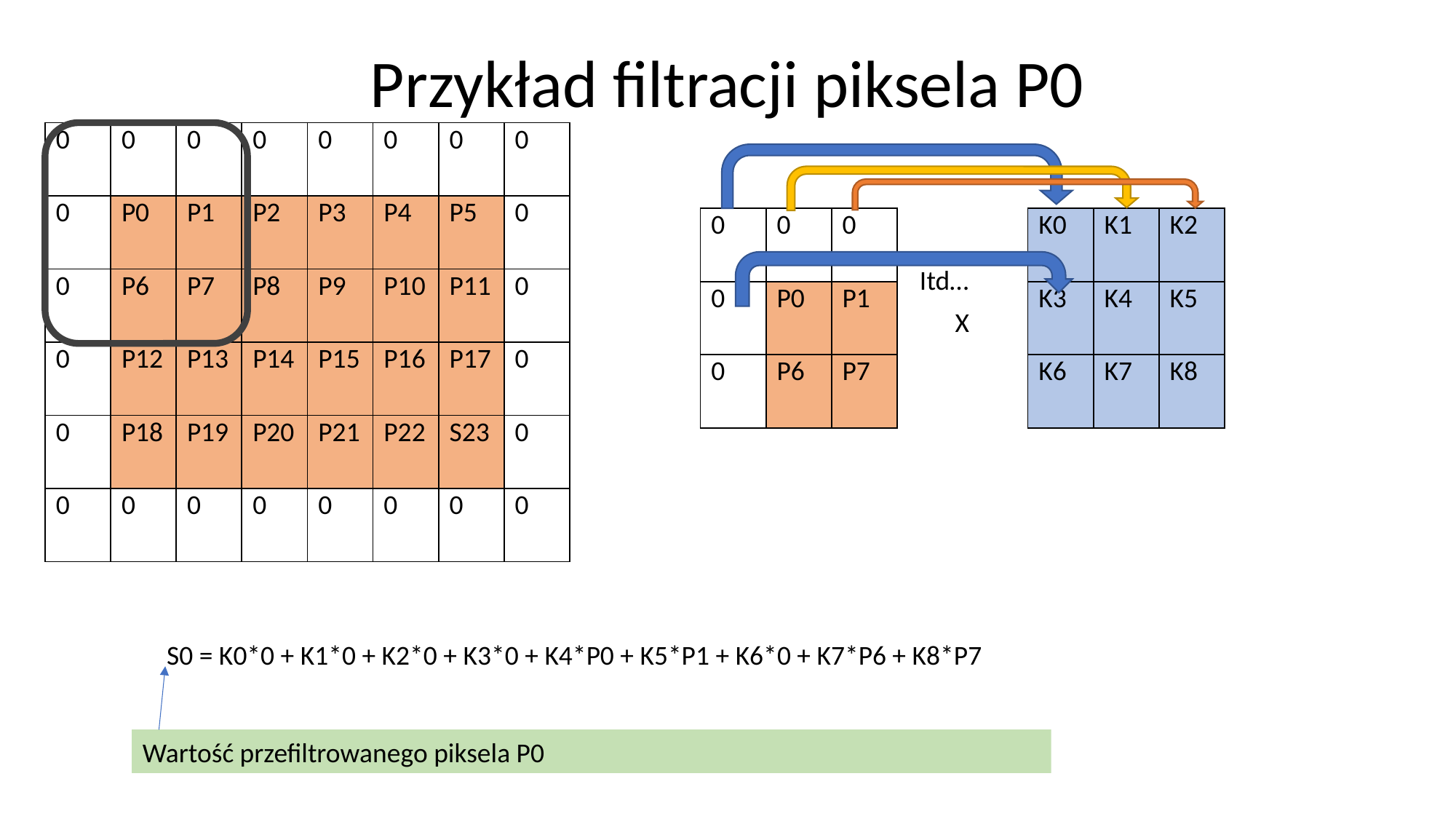

# Przykład filtracji piksela P0
| 0 | 0 | 0 | 0 | 0 | 0 | 0 | 0 |
| --- | --- | --- | --- | --- | --- | --- | --- |
| 0 | P0 | P1 | P2 | P3 | P4 | P5 | 0 |
| 0 | P6 | P7 | P8 | P9 | P10 | P11 | 0 |
| 0 | P12 | P13 | P14 | P15 | P16 | P17 | 0 |
| 0 | P18 | P19 | P20 | P21 | P22 | S23 | 0 |
| 0 | 0 | 0 | 0 | 0 | 0 | 0 | 0 |

| 0 | 0 | 0 |
| --- | --- | --- |
| 0 | P0 | P1 |
| 0 | P6 | P7 |
| K0 | K1 | K2 |
| --- | --- | --- |
| K3 | K4 | K5 |
| K6 | K7 | K8 |
             Itd…
X
S0 = K0*0 + K1*0 + K2*0 + K3*0 + K4*P0 + K5*P1 + K6*0 + K7*P6 + K8*P7
Wartość przefiltrowanego piksela P0